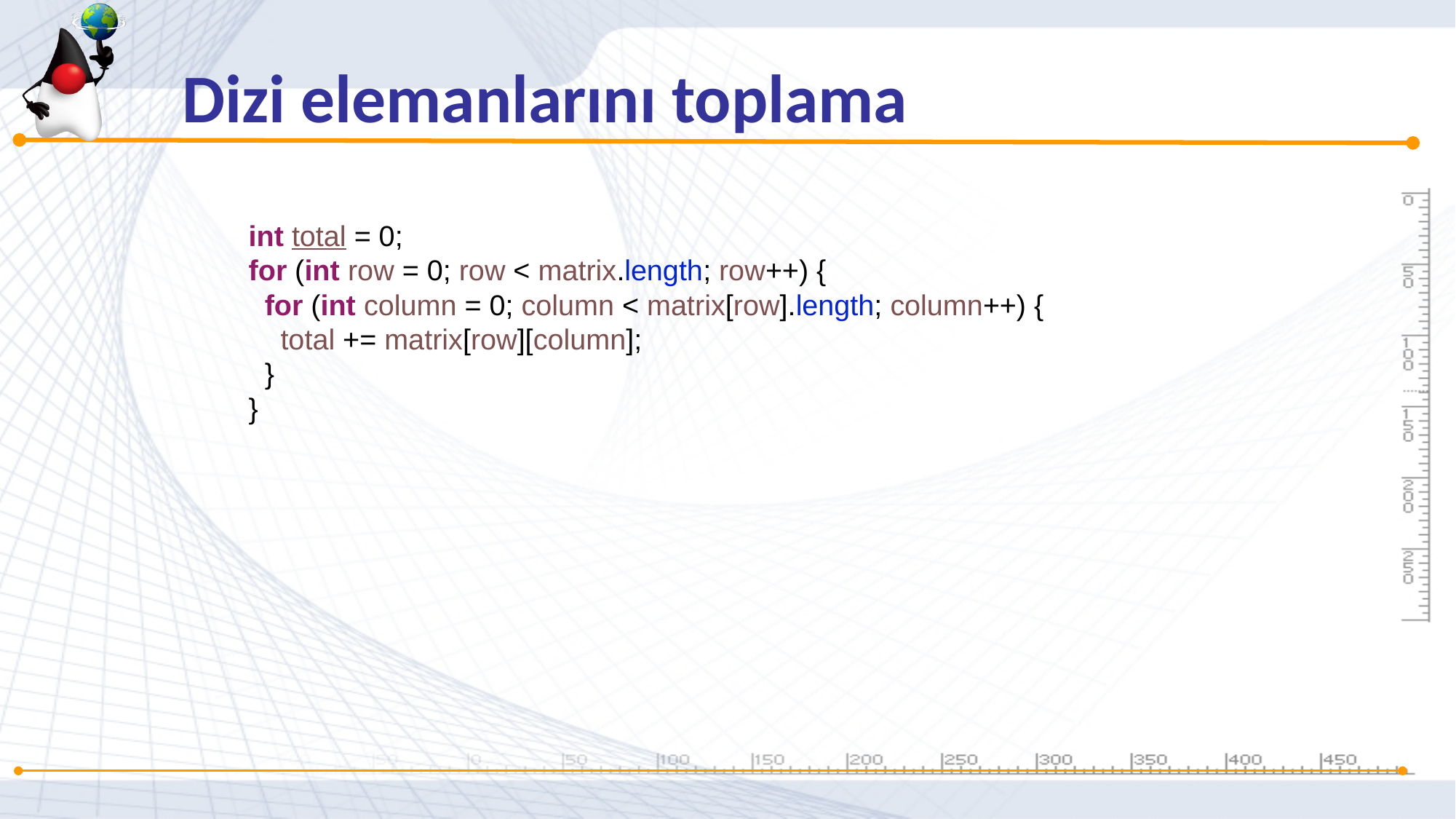

Dizi elemanlarını toplama
		int total = 0;
		for (int row = 0; row < matrix.length; row++) {
		  for (int column = 0; column < matrix[row].length; column++) {
		    total += matrix[row][column];
		  }
		}
75